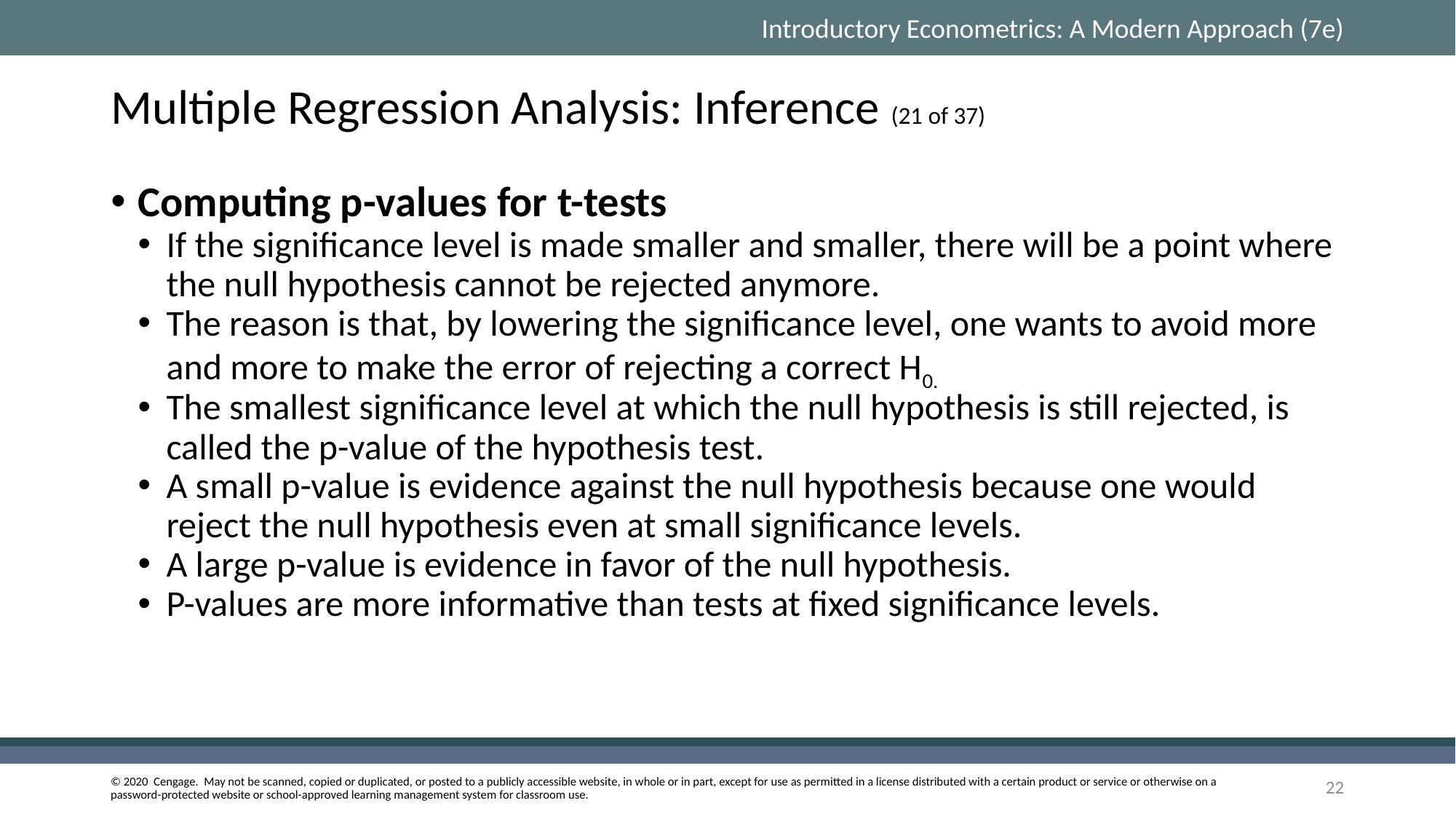

# Multiple Regression Analysis: Inference (21 of 37)
Computing p-values for t-tests
If the significance level is made smaller and smaller, there will be a point where the null hypothesis cannot be rejected anymore.
The reason is that, by lowering the significance level, one wants to avoid more and more to make the error of rejecting a correct H0.
The smallest significance level at which the null hypothesis is still rejected, is called the p-value of the hypothesis test.
A small p-value is evidence against the null hypothesis because one would reject the null hypothesis even at small significance levels.
A large p-value is evidence in favor of the null hypothesis.
P-values are more informative than tests at fixed significance levels.

22